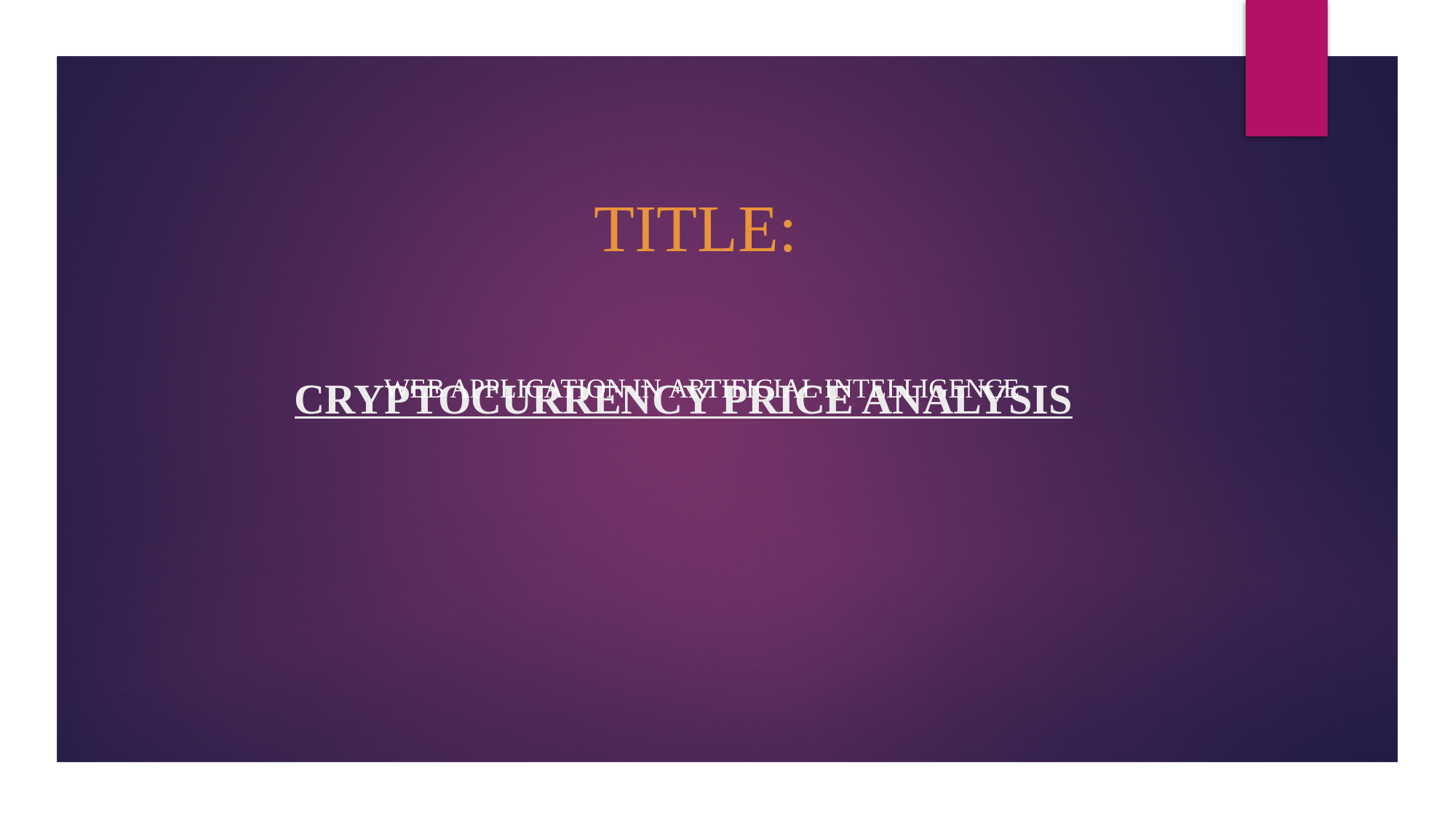

TITLE:
# CRYPTOCURRENCY PRICE ANALYSIS
WEB APPLICATION IN ARTIFICIAL INTELLIGENCE